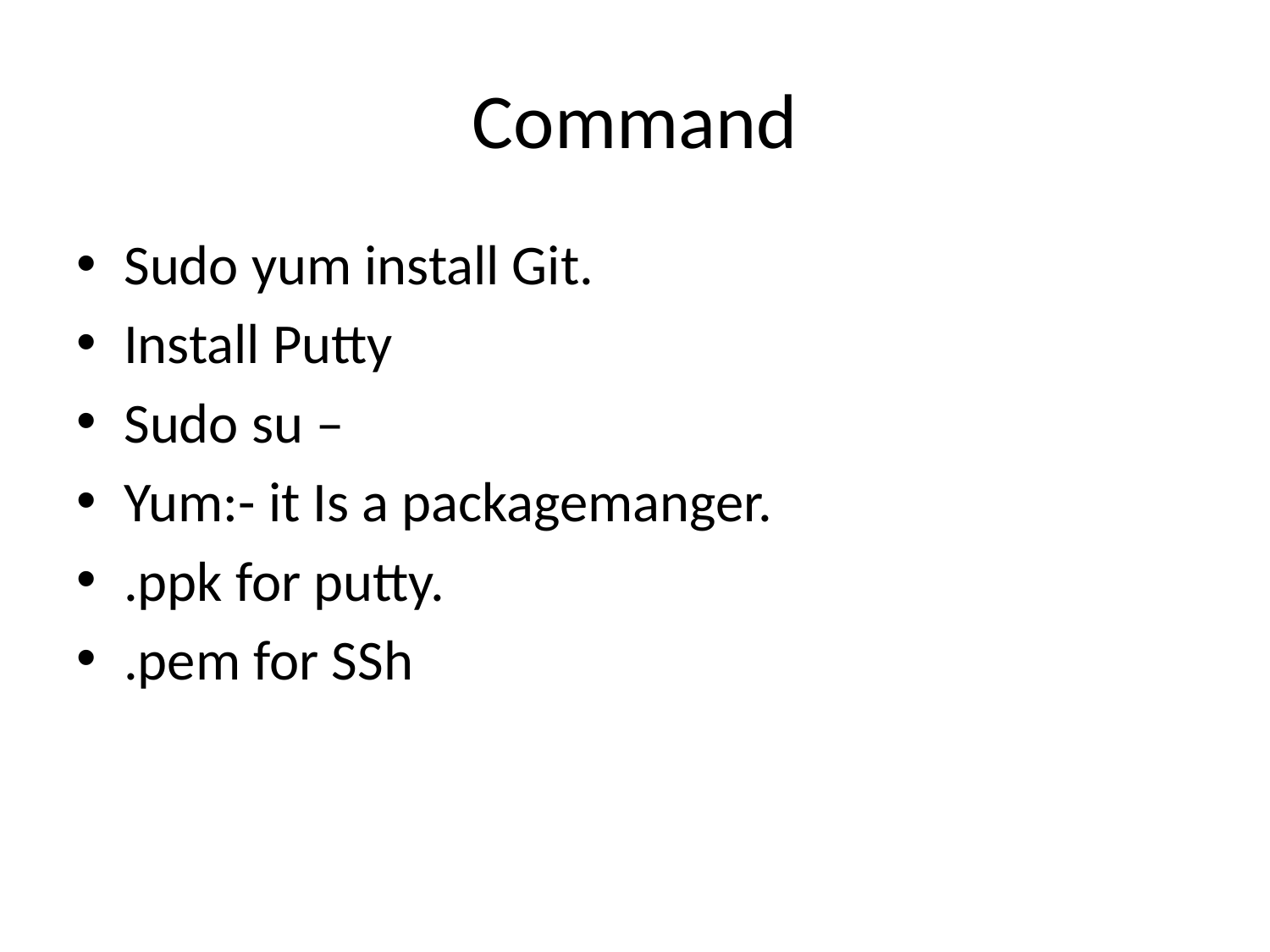

# Command
Sudo yum install Git.
Install Putty
Sudo su –
Yum:- it Is a packagemanger.
.ppk for putty.
.pem for SSh